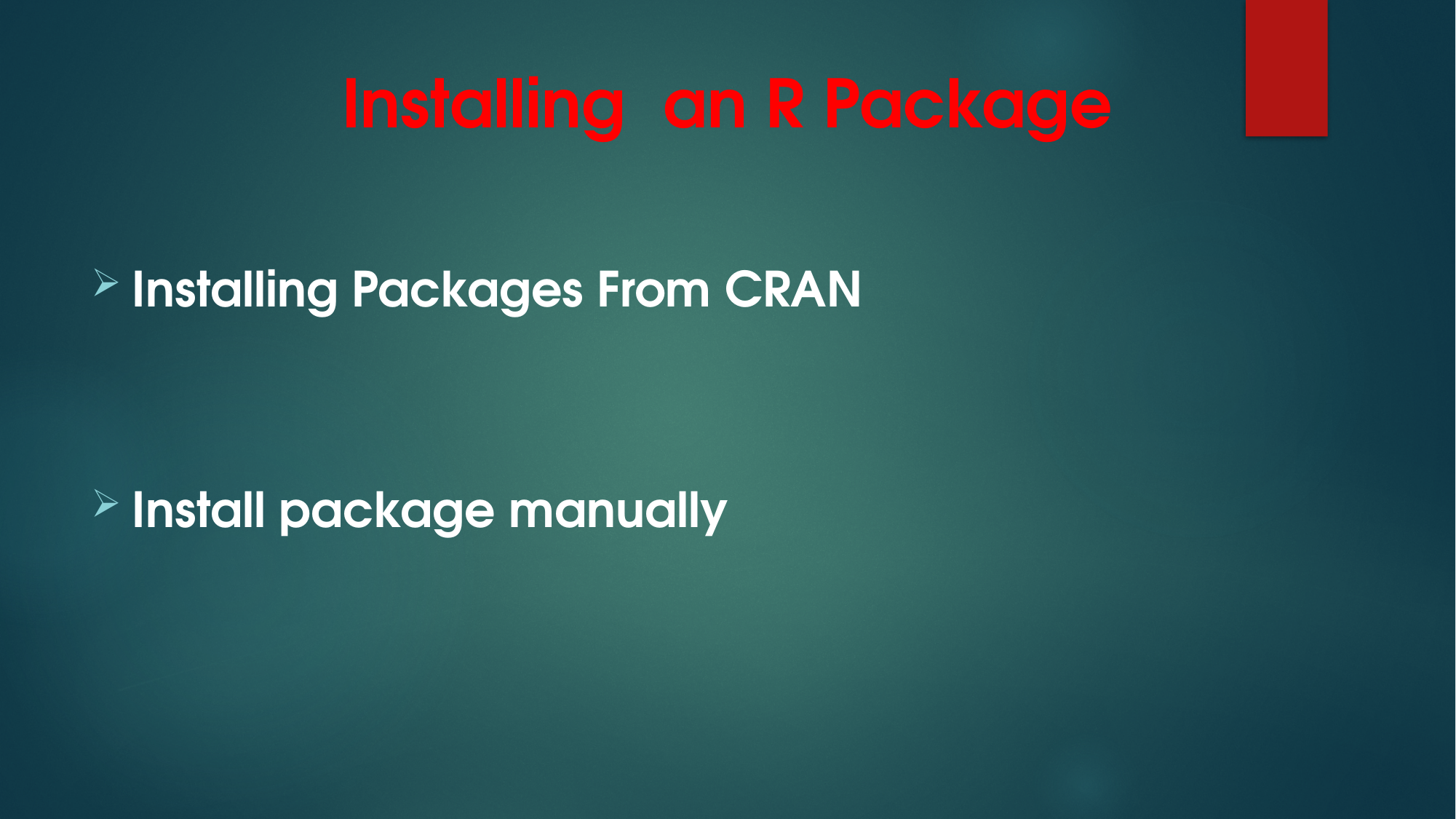

# Installing  an R Package

Installing Packages From CRAN

Install package manually